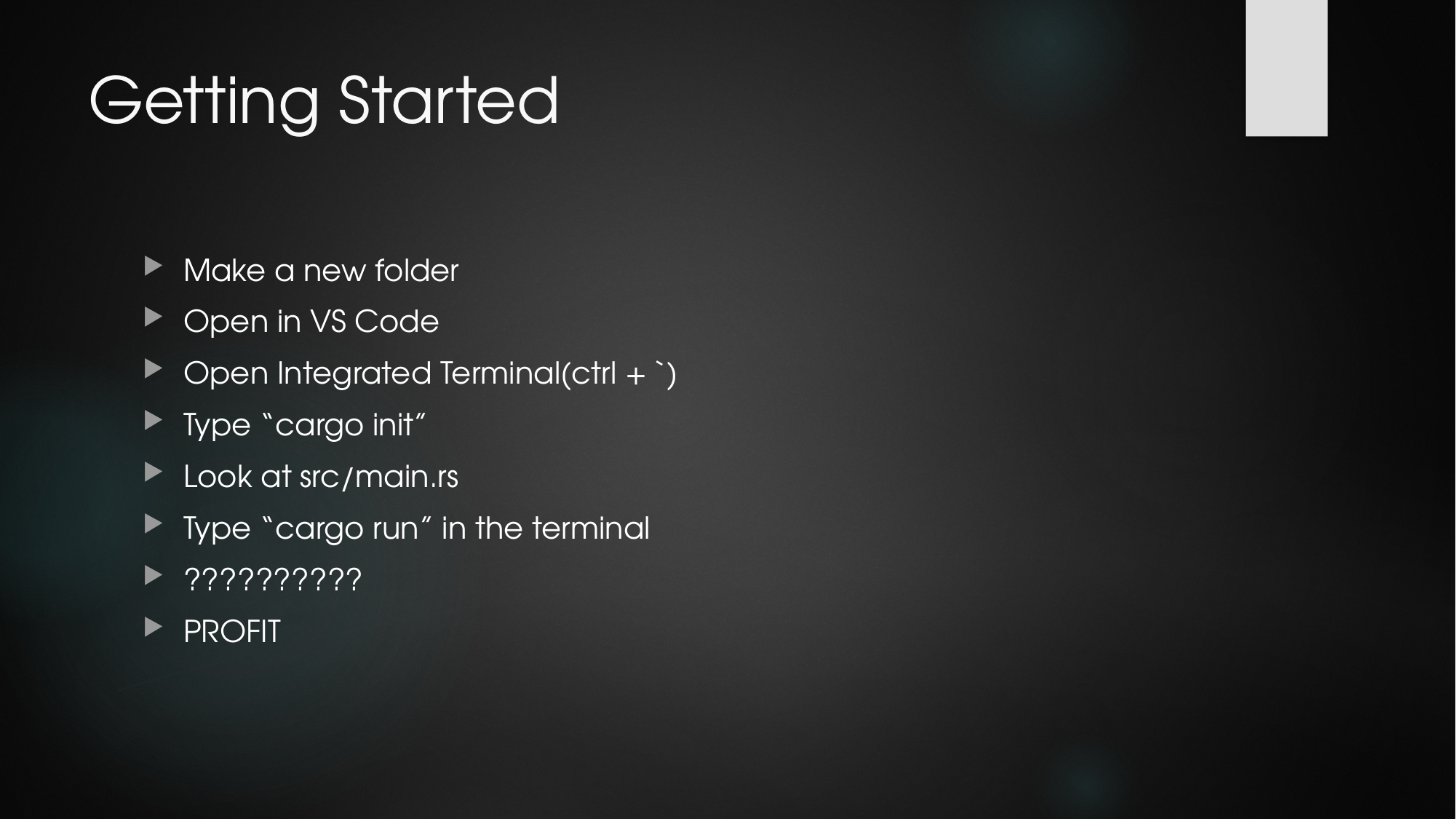

# Getting Started
Make a new folder
Open in VS Code
Open Integrated Terminal(ctrl + `)
Type “cargo init”
Look at src/main.rs
Type “cargo run” in the terminal
??????????
PROFIT